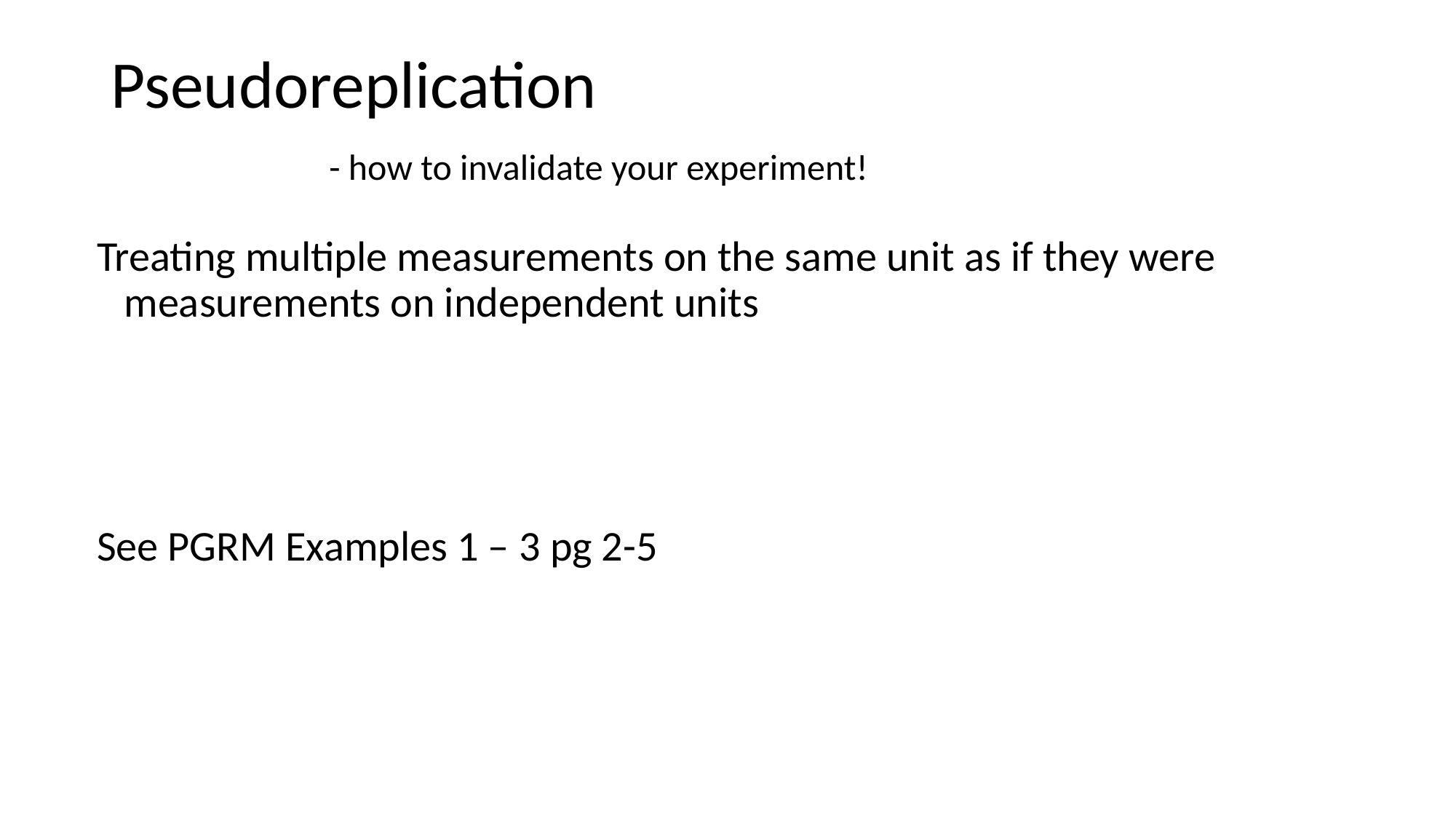

# Pseudoreplication - how to invalidate your experiment!
Treating multiple measurements on the same unit as if they were measurements on independent units

See PGRM Examples 1 – 3 pg 2-5